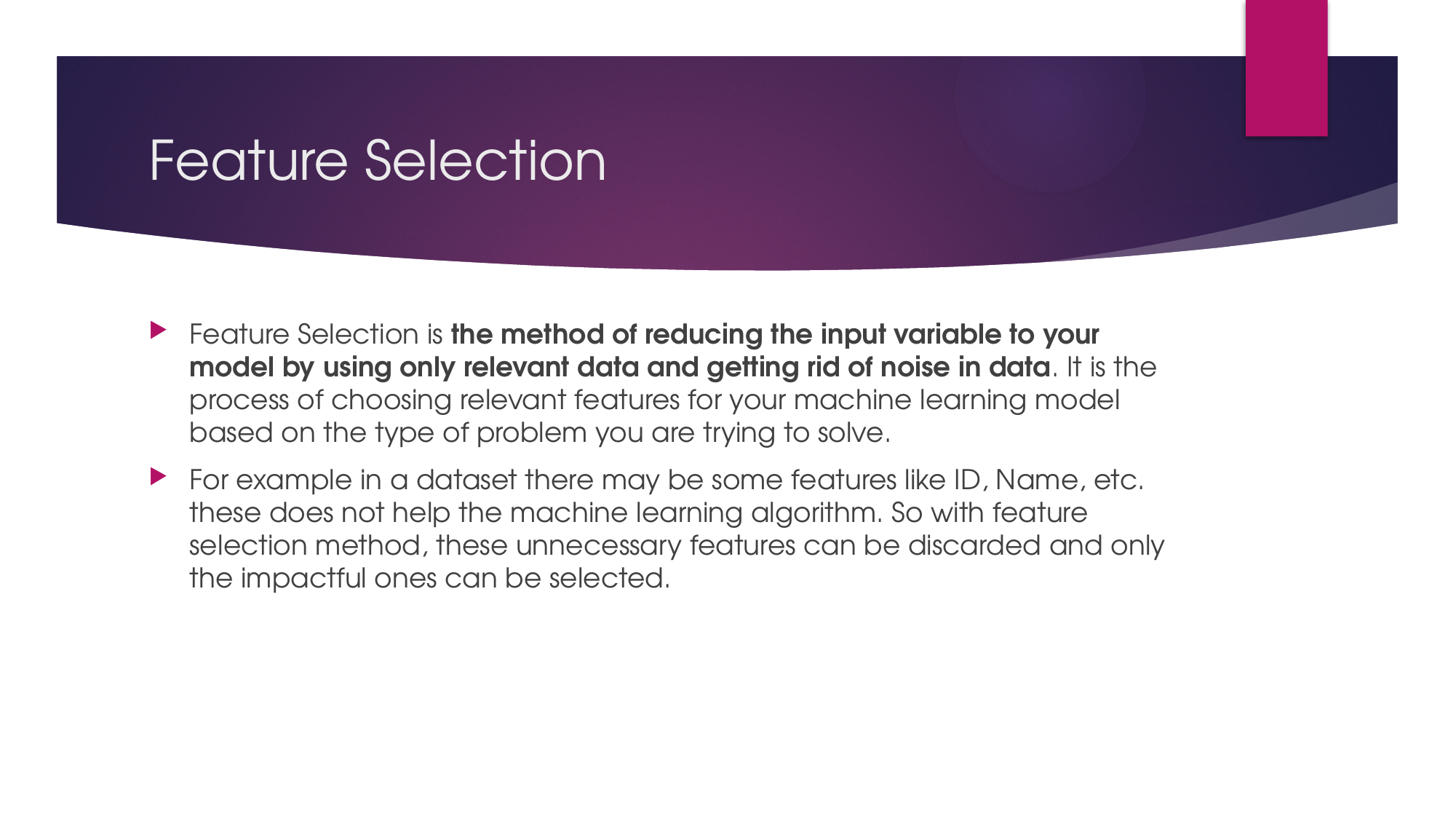

# Feature Selection
Feature Selection is the method of reducing the input variable to your model by using only relevant data and getting rid of noise in data. It is the process of choosing relevant features for your machine learning model based on the type of problem you are trying to solve.
For example in a dataset there may be some features like ID, Name, etc. these does not help the machine learning algorithm. So with feature selection method, these unnecessary features can be discarded and only the impactful ones can be selected.